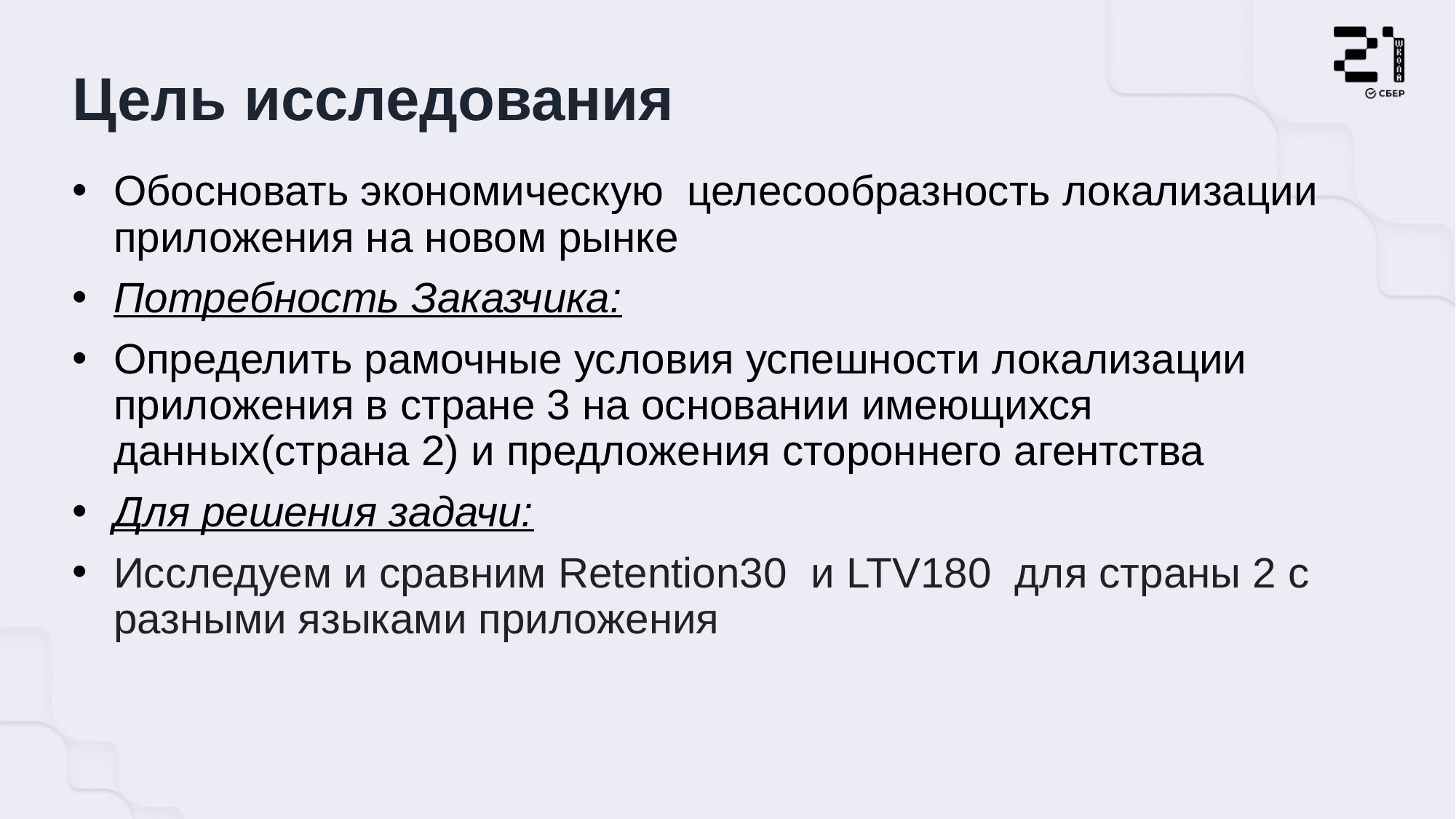

# Цель исследования
Обосновать экономическую  целесообразность локализации приложения на новом рынке
Потребность Заказчика:
Определить рамочные условия успешности локализации приложения в стране 3 на основании имеющихся данных(страна 2) и предложения стороннего агентства
Для решения задачи:
Исследуем и сравним Retention30  и LTV180  для страны 2 с разными языками приложения